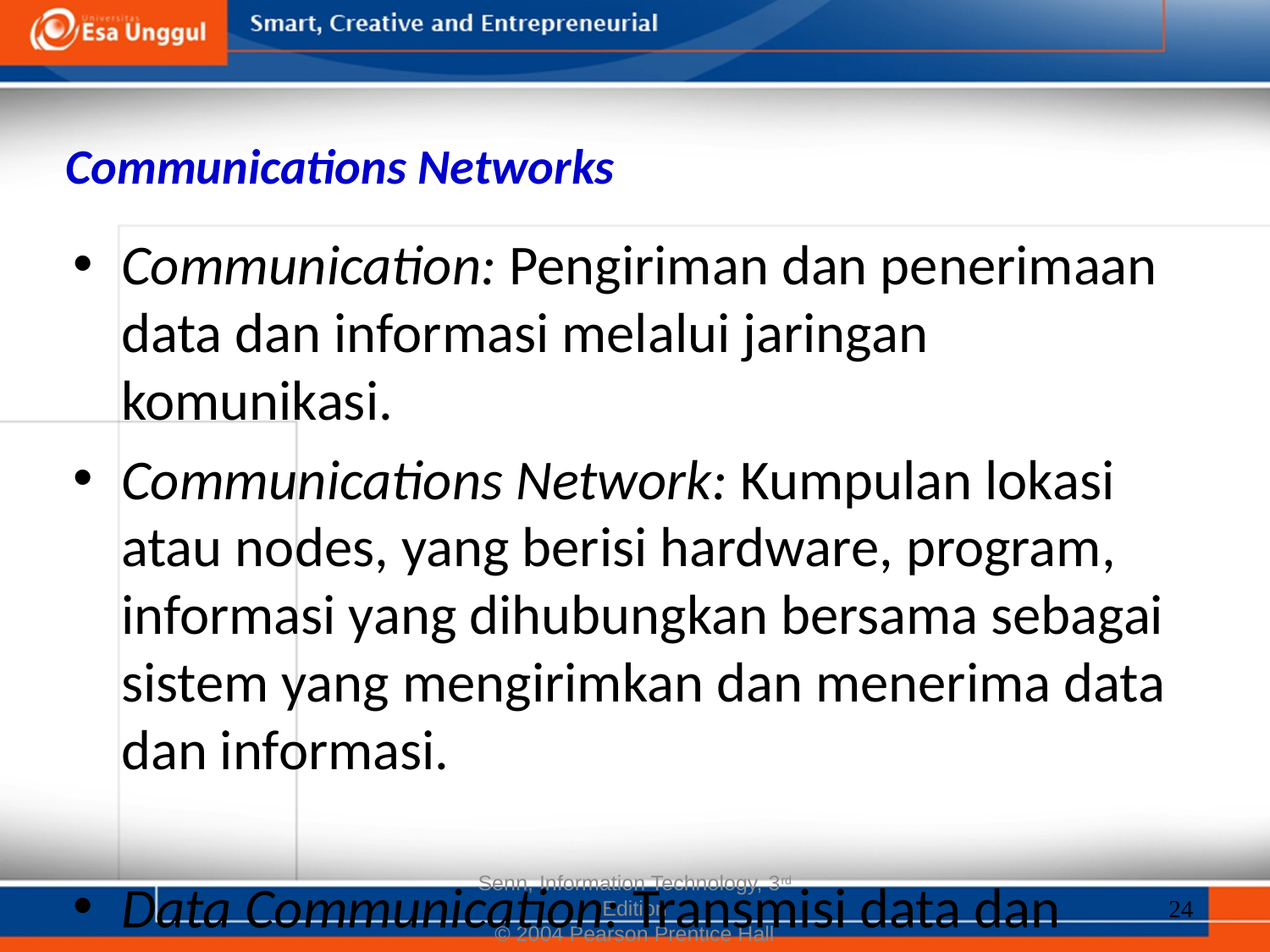

# Communications Networks
Communication: Pengiriman dan penerimaan data dan informasi melalui jaringan komunikasi.
Communications Network: Kumpulan lokasi atau nodes, yang berisi hardware, program, informasi yang dihubungkan bersama sebagai sistem yang mengirimkan dan menerima data dan informasi.

Data Communication: Transmisi data dan informasi melalui media komunikasi.
24
Senn, Information Technology, 3rd Edition
© 2004 Pearson Prentice Hall